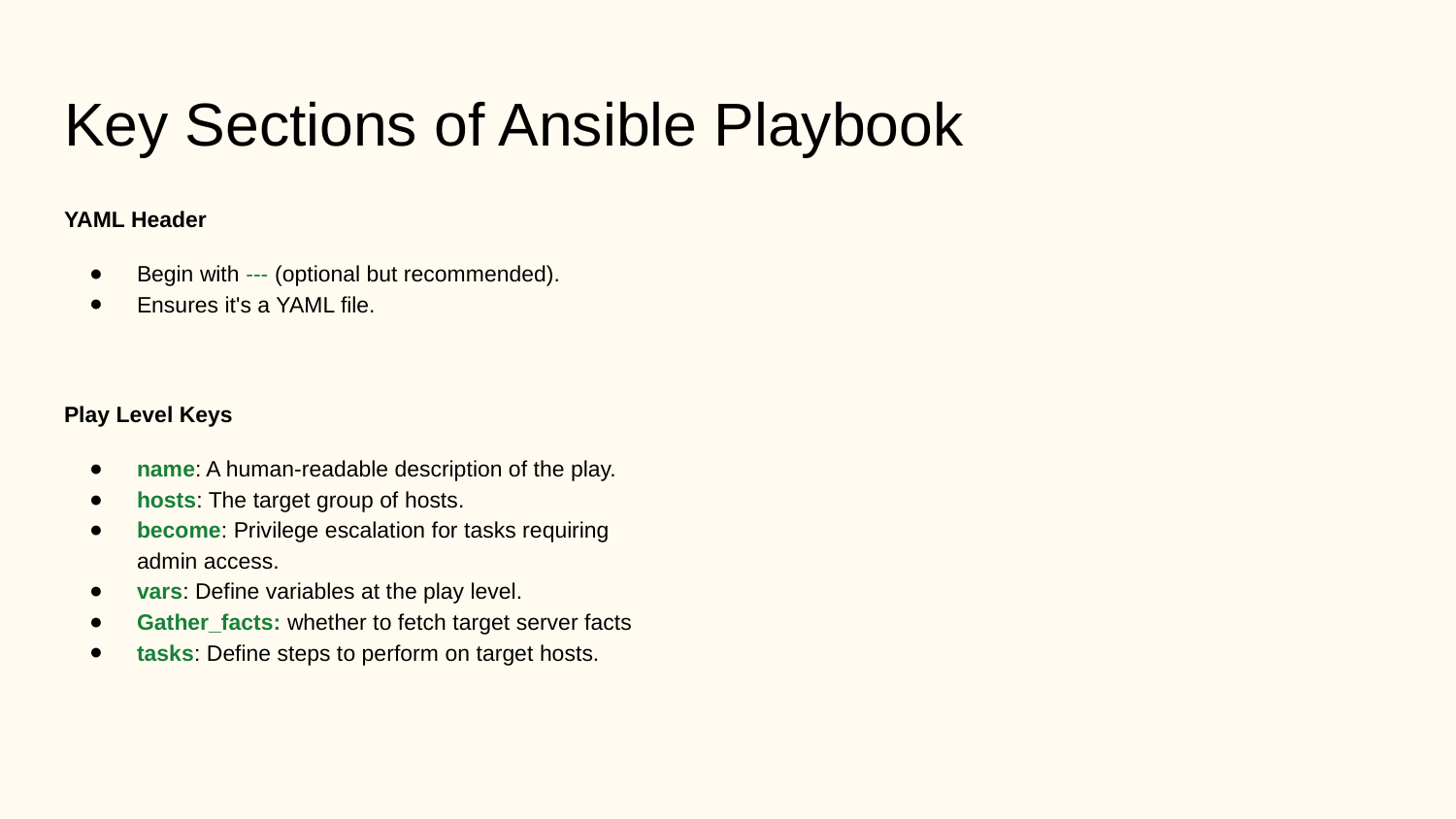

# Key Sections of Ansible Playbook
YAML Header
Begin with --- (optional but recommended).
Ensures it's a YAML file.

Play Level Keys
name: A human-readable description of the play.
hosts: The target group of hosts.
become: Privilege escalation for tasks requiring admin access.
vars: Define variables at the play level.
Gather_facts: whether to fetch target server facts
tasks: Define steps to perform on target hosts.